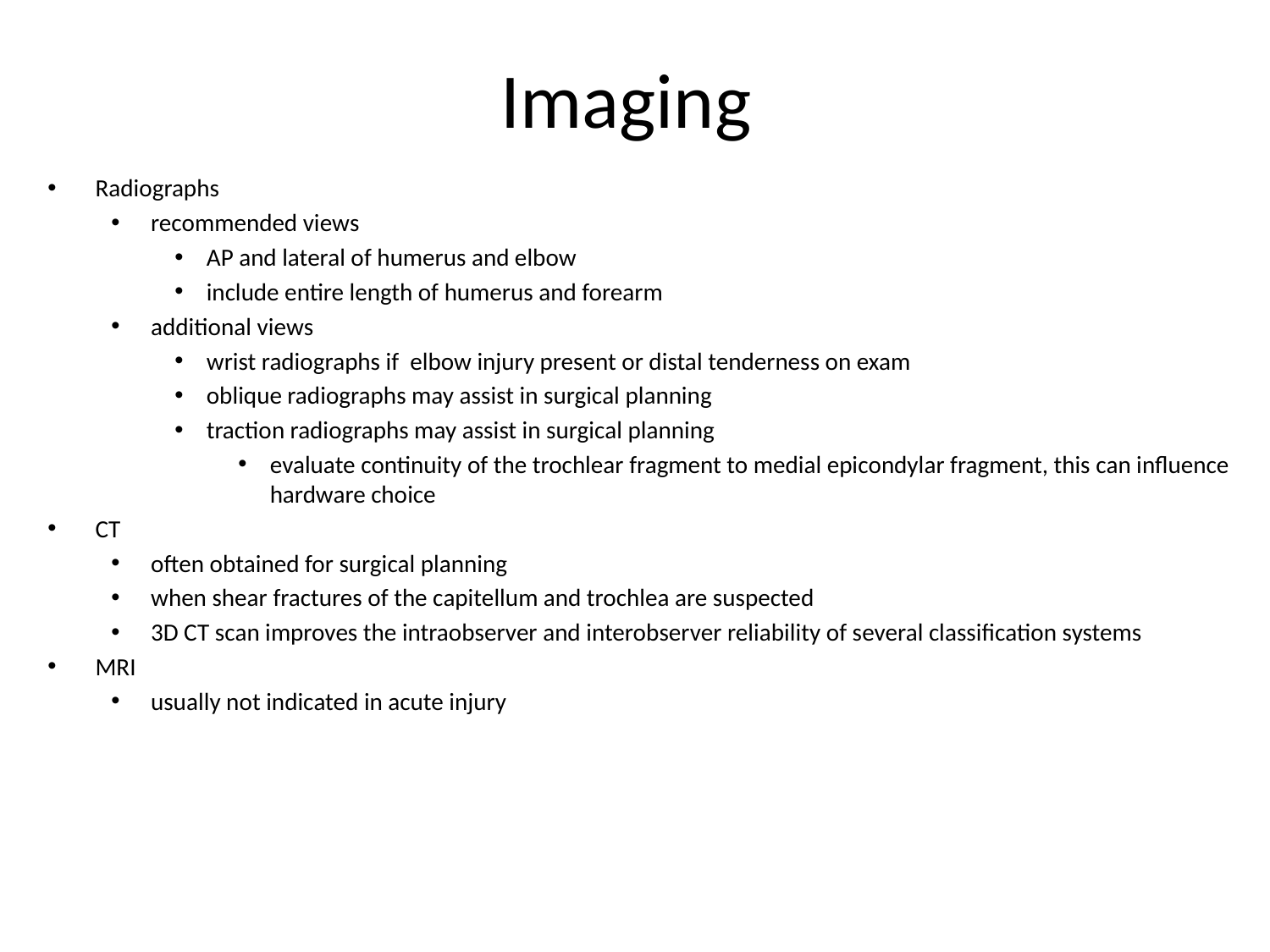

# Imaging
Radiographs
recommended views
AP and lateral of humerus and elbow
include entire length of humerus and forearm
additional views
wrist radiographs if  elbow injury present or distal tenderness on exam
oblique radiographs may assist in surgical planning
traction radiographs may assist in surgical planning
evaluate continuity of the trochlear fragment to medial epicondylar fragment, this can influence hardware choice
CT
often obtained for surgical planning
when shear fractures of the capitellum and trochlea are suspected
3D CT scan improves the intraobserver and interobserver reliability of several classification systems
MRI
usually not indicated in acute injury